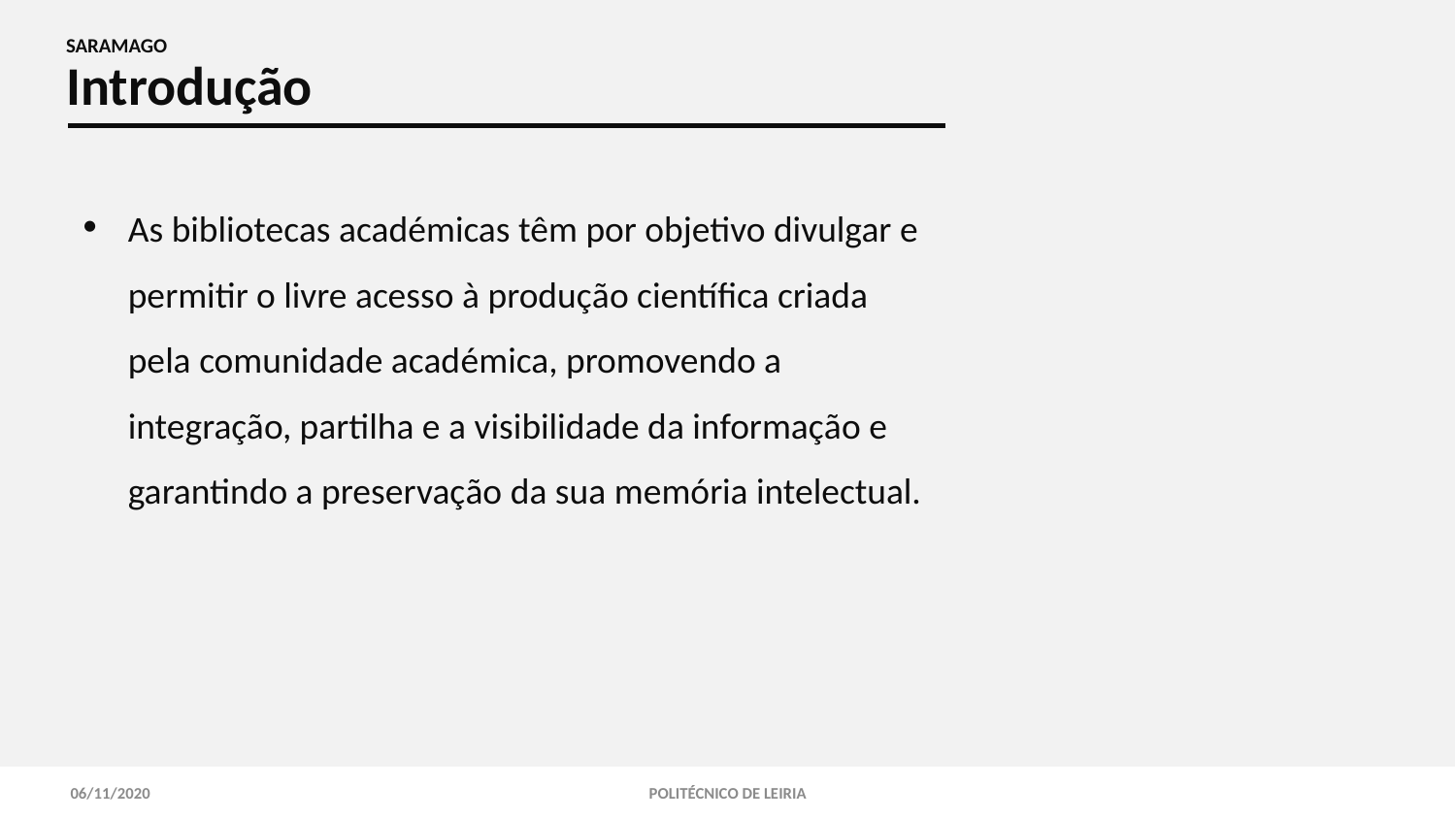

SARAMAGO

Introdução
As bibliotecas académicas têm por objetivo divulgar e permitir o livre acesso à produção científica criada pela comunidade académica, promovendo a integração, partilha e a visibilidade da informação e garantindo a preservação da sua memória intelectual.

06/11/2020
POLITÉCNICO DE LEIRIA